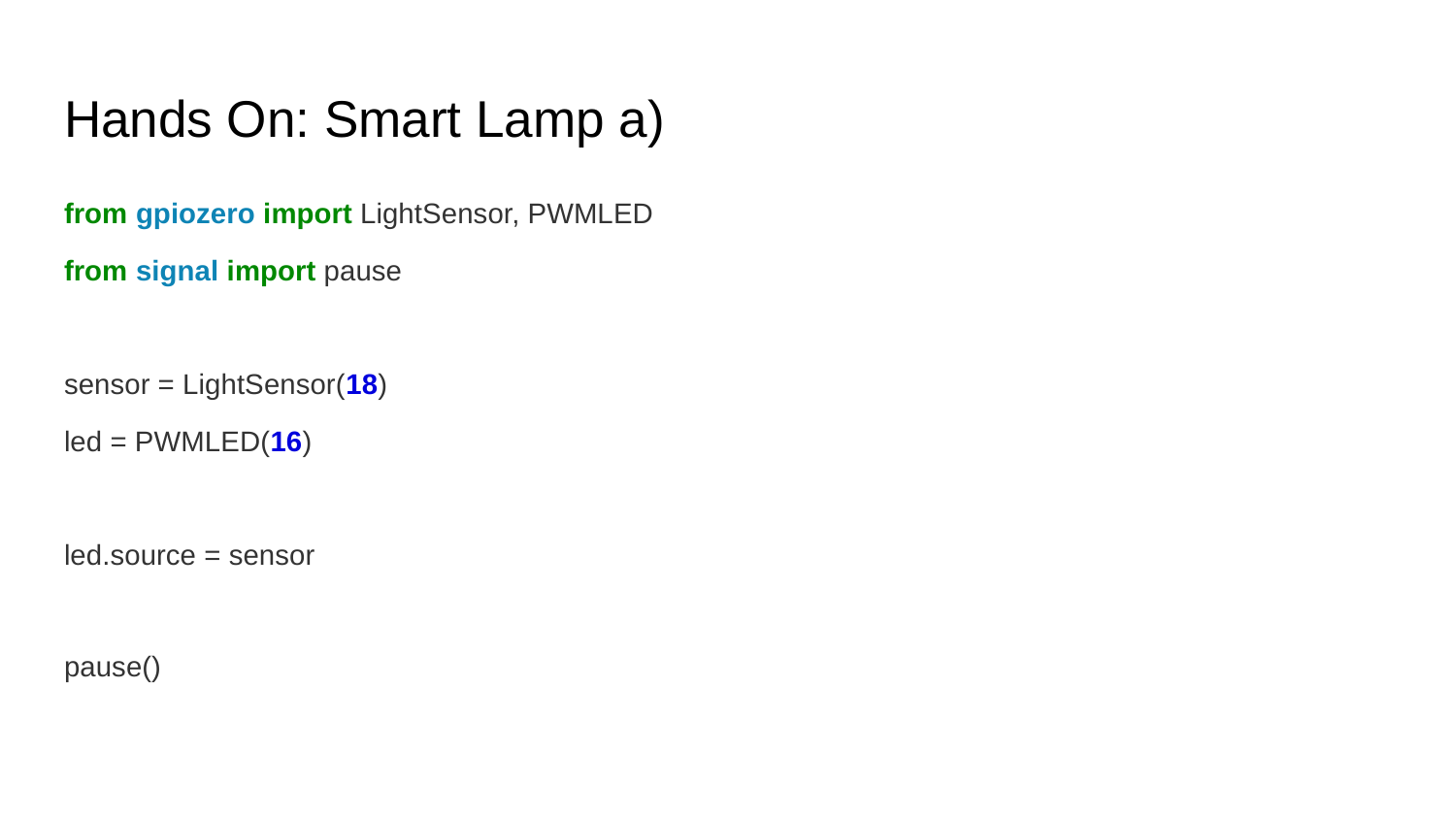

# Hands On: Smart Lamp a)
from gpiozero import LightSensor, PWMLED
from signal import pause

sensor = LightSensor(18)
led = PWMLED(16)

led.source = sensor

pause()